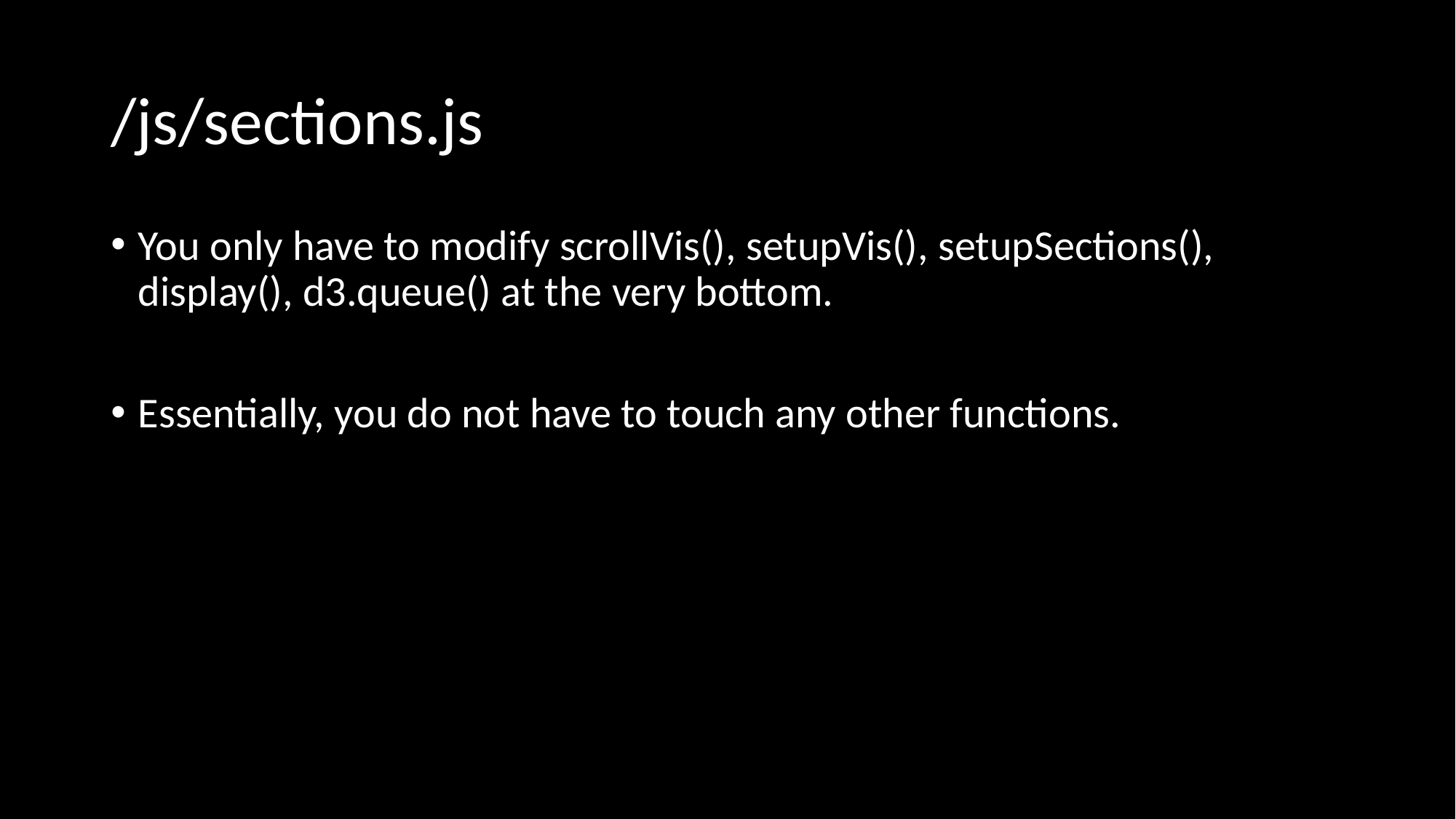

# /js/sections.js
You only have to modify scrollVis(), setupVis(), setupSections(), display(), d3.queue() at the very bottom.

Essentially, you do not have to touch any other functions.